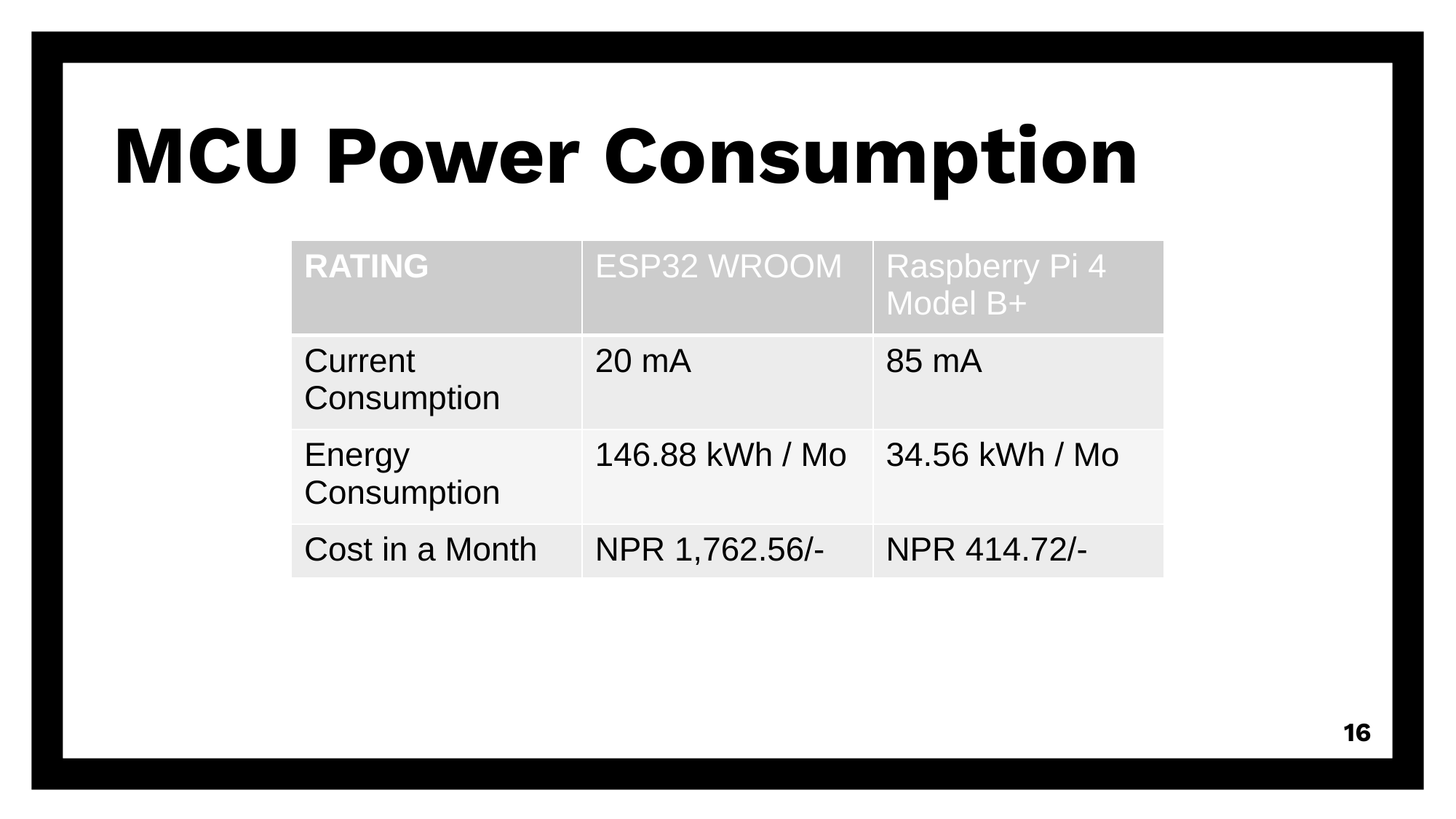

# MCU Power Consumption
| RATING | ESP32 WROOM | Raspberry Pi 4 Model B+ |
| --- | --- | --- |
| Current Consumption | 20 mA | 85 mA |
| Energy Consumption | 146.88 kWh / Mo | 34.56 kWh / Mo |
| Cost in a Month | NPR 1,762.56/- | NPR 414.72/- |
16